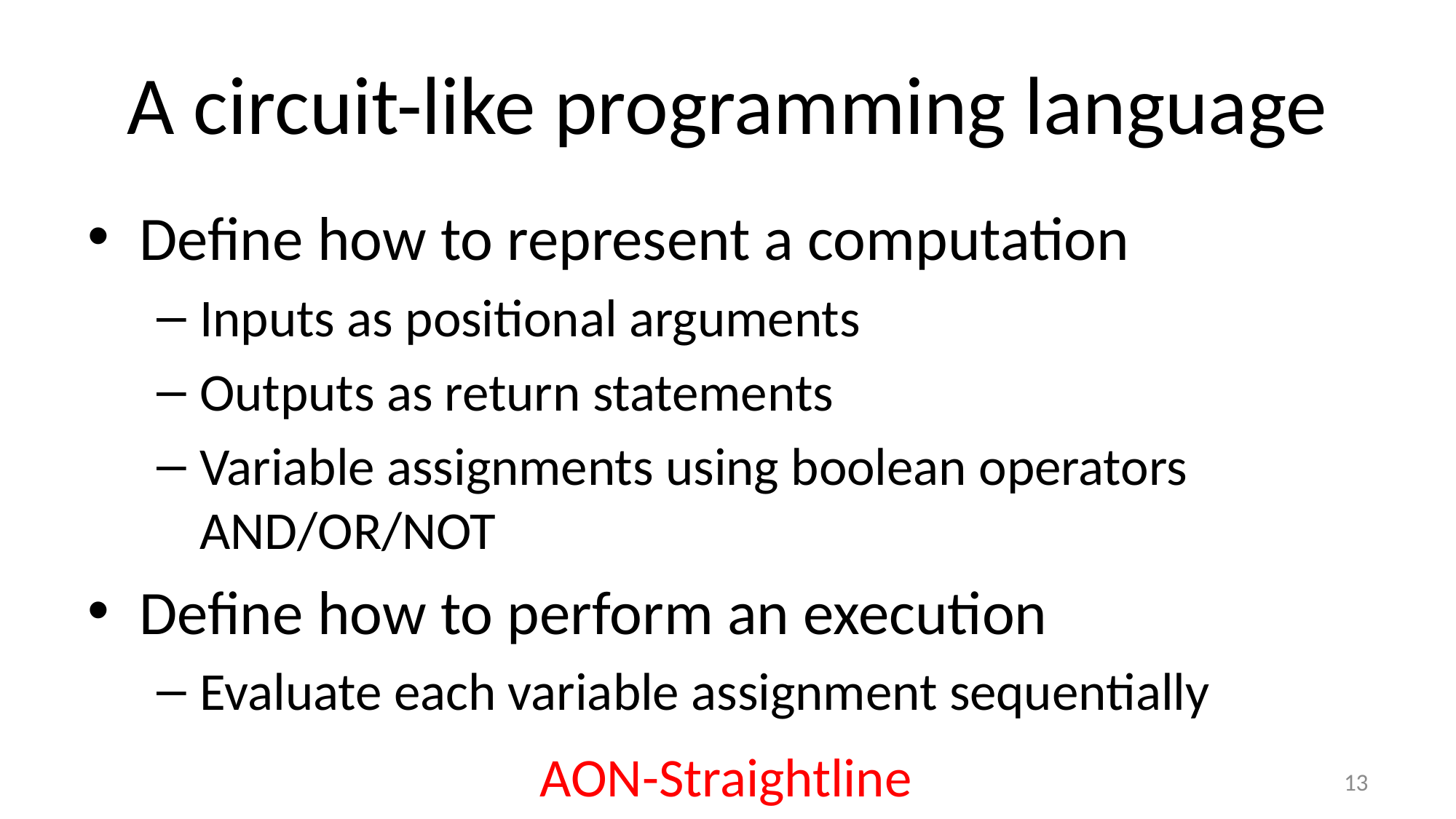

# A circuit-like programming language
Define how to represent a computation
Inputs as positional arguments
Outputs as return statements
Variable assignments using boolean operators AND/OR/NOT
Define how to perform an execution
Evaluate each variable assignment sequentially

AON-Straightline
13